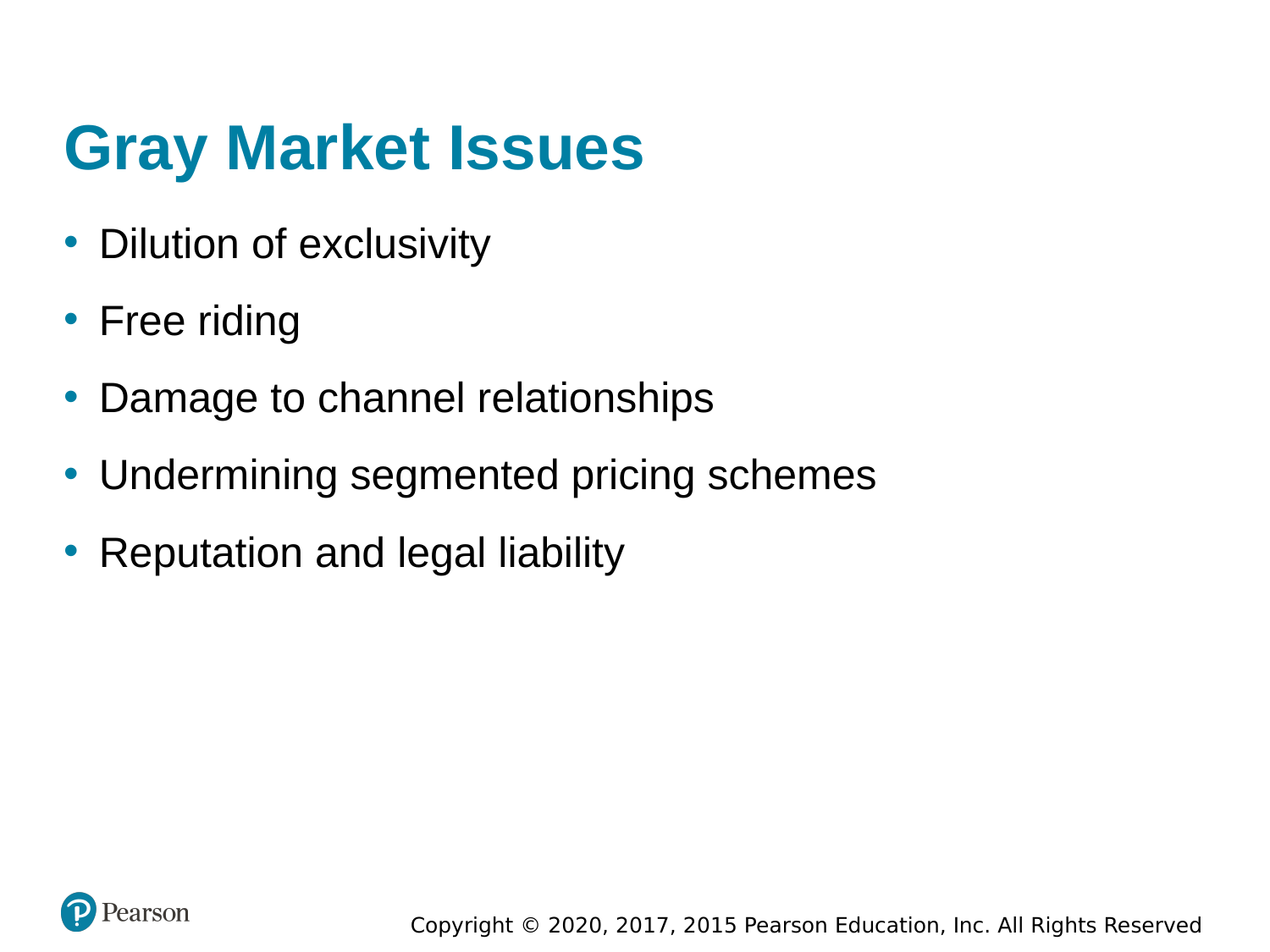

# Gray Market Issues
Dilution of exclusivity
Free riding
Damage to channel relationships
Undermining segmented pricing schemes
Reputation and legal liability